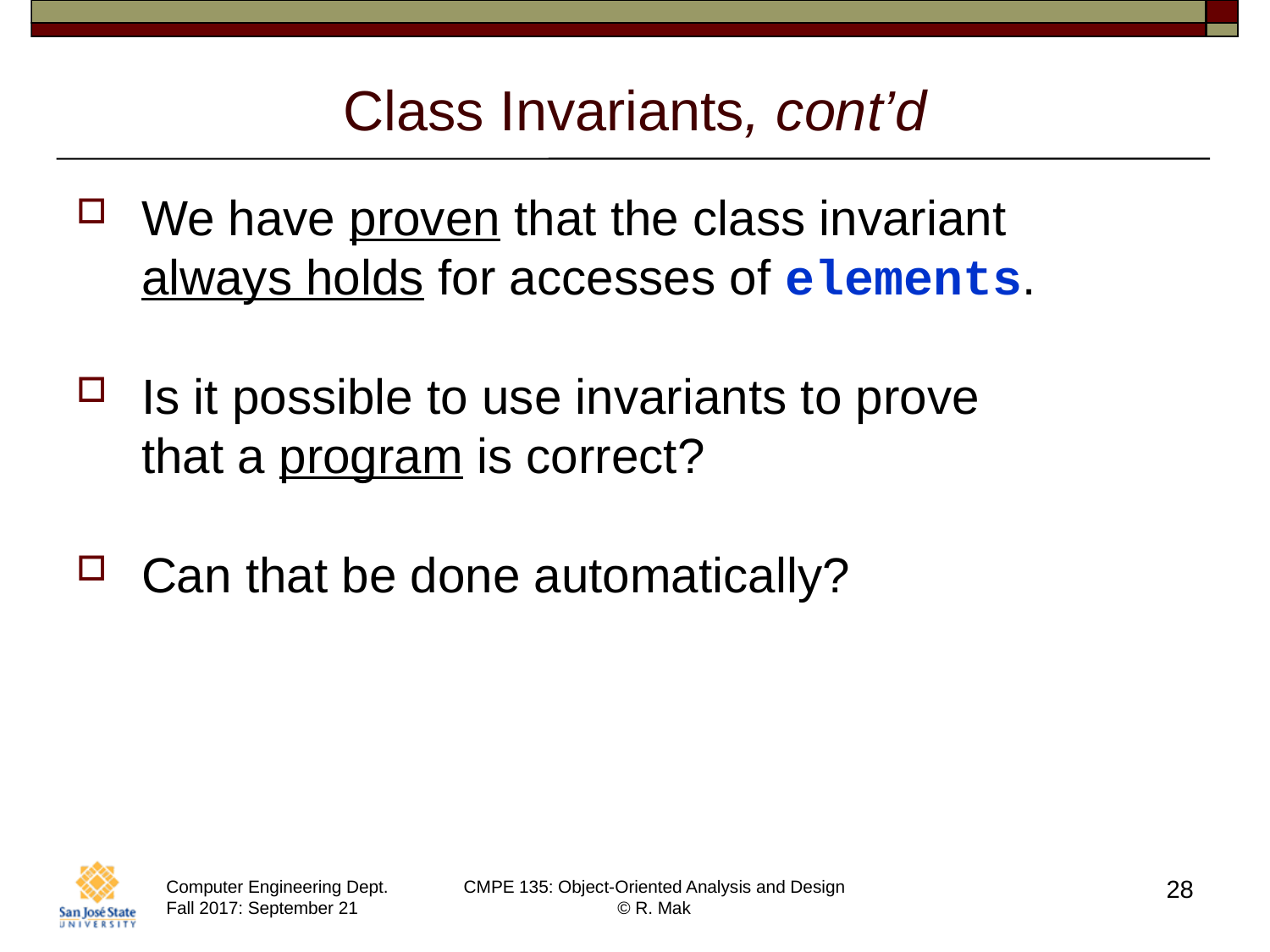

# Class Invariants, cont’d
We have proven that the class invariant
always holds for accesses of elements.

Is it possible to use invariants to prove
that a program is correct?

Can that be done automatically?
28